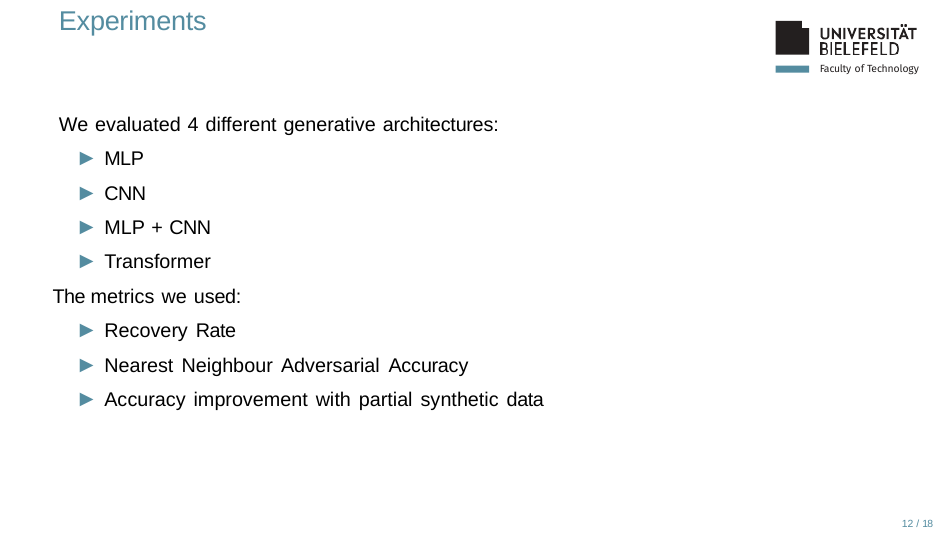

Experiments
Faculty of Technology
We evaluated 4 different generative architectures:
MLP
CNN
MLP + CNN
Transformer
The metrics we used:
Recovery Rate
Nearest Neighbour Adversarial Accuracy
Accuracy improvement with partial synthetic data
12 / 18